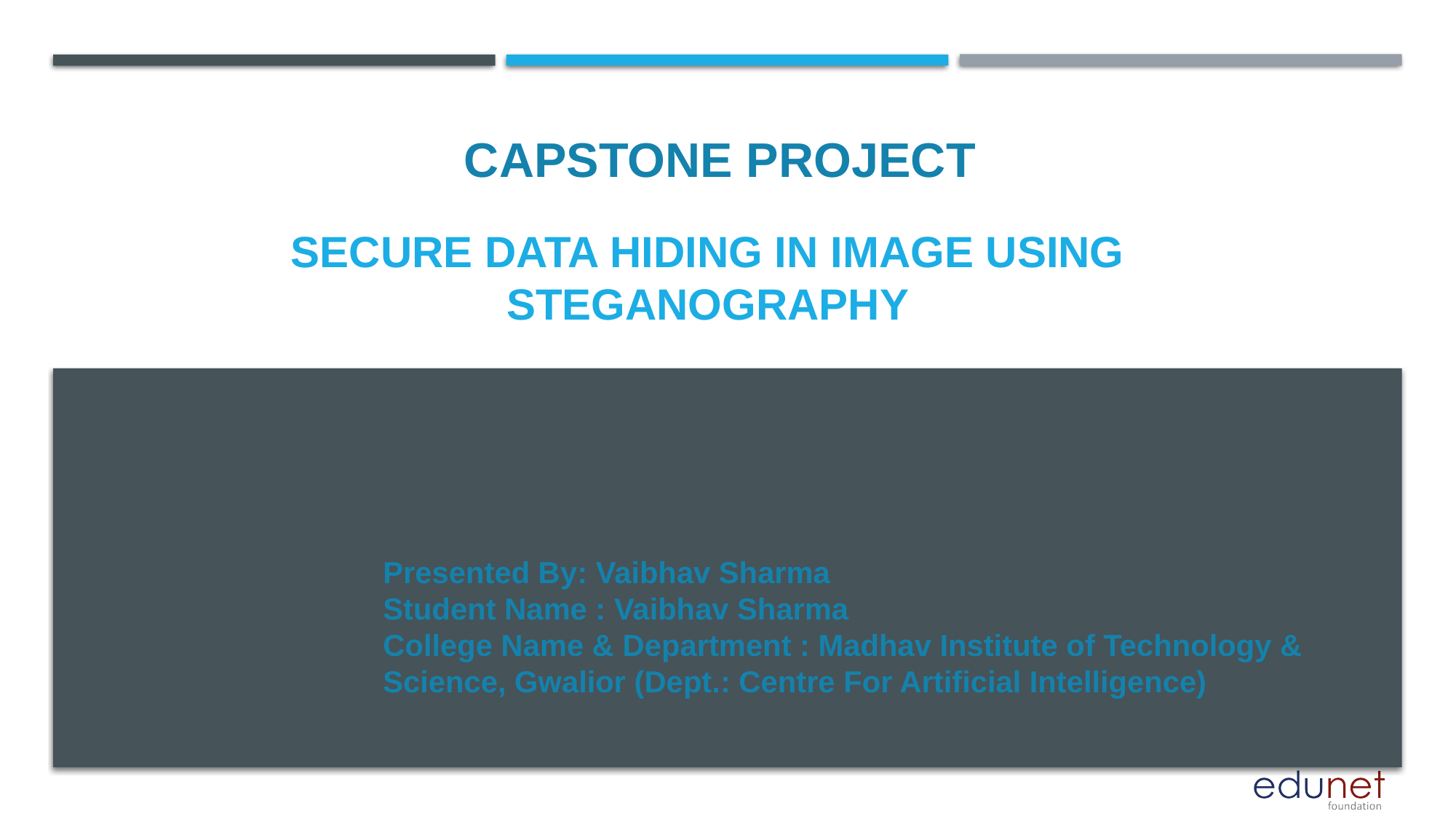

CAPSTONE PROJECT
# Secure Data Hiding in Image Using Steganography
Presented By: Vaibhav Sharma
Student Name : Vaibhav Sharma
College Name & Department : Madhav Institute of Technology & Science, Gwalior (Dept.: Centre For Artificial Intelligence)